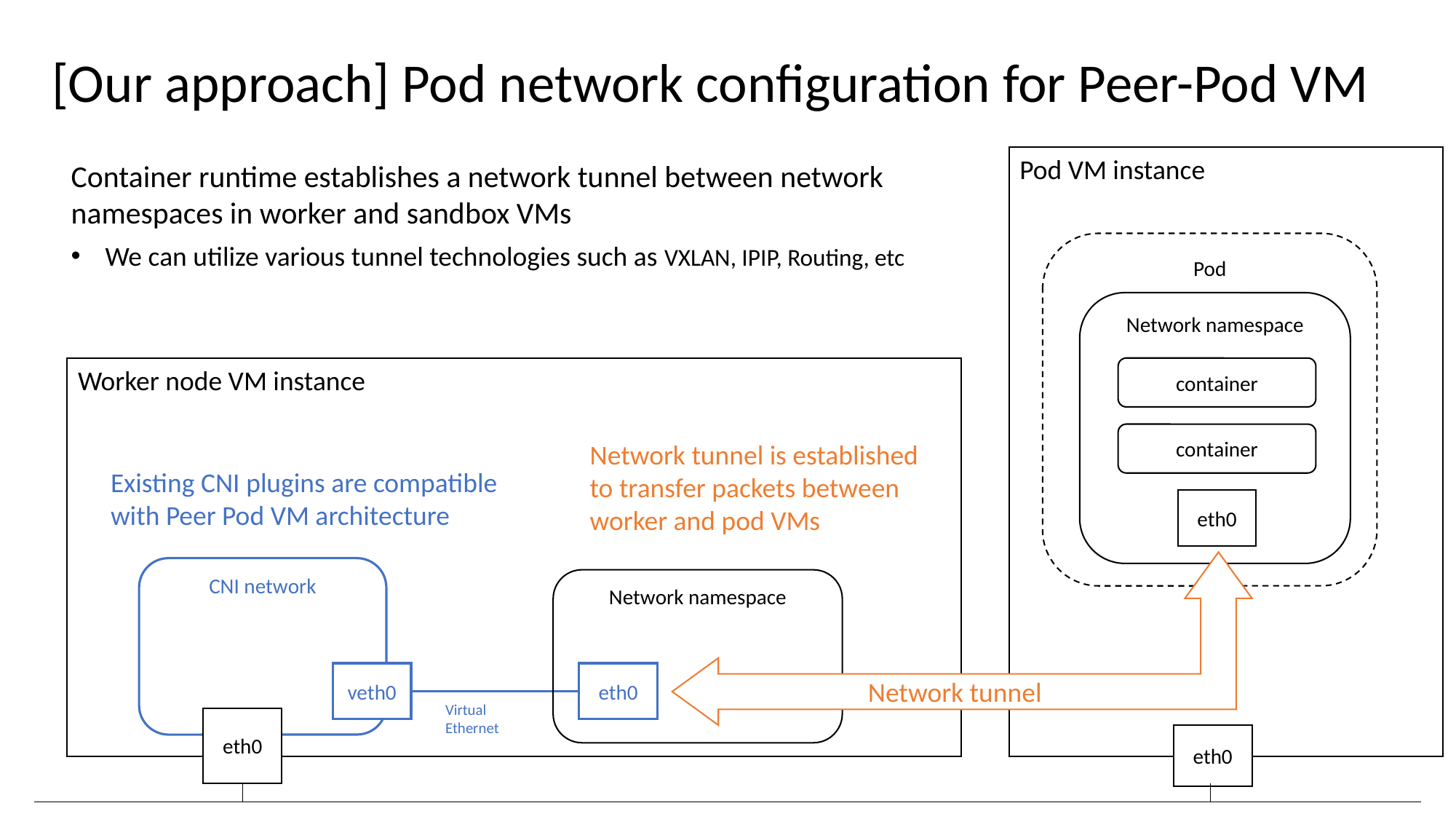

# [Our approach] Pod network configuration for Peer-Pod VM
Pod VM instance
Container runtime establishes a network tunnel between network namespaces in worker and sandbox VMs
We can utilize various tunnel technologies such as VXLAN, IPIP, Routing, etc
Pod
Network namespace
Worker node VM instance
container
container
Network tunnel is established to transfer packets between worker and pod VMs
Existing CNI plugins are compatible with Peer Pod VM architecture
eth0

CNI network
Network namespace
veth0
eth0
Network tunnel
Virtual Ethernet
eth0
eth0